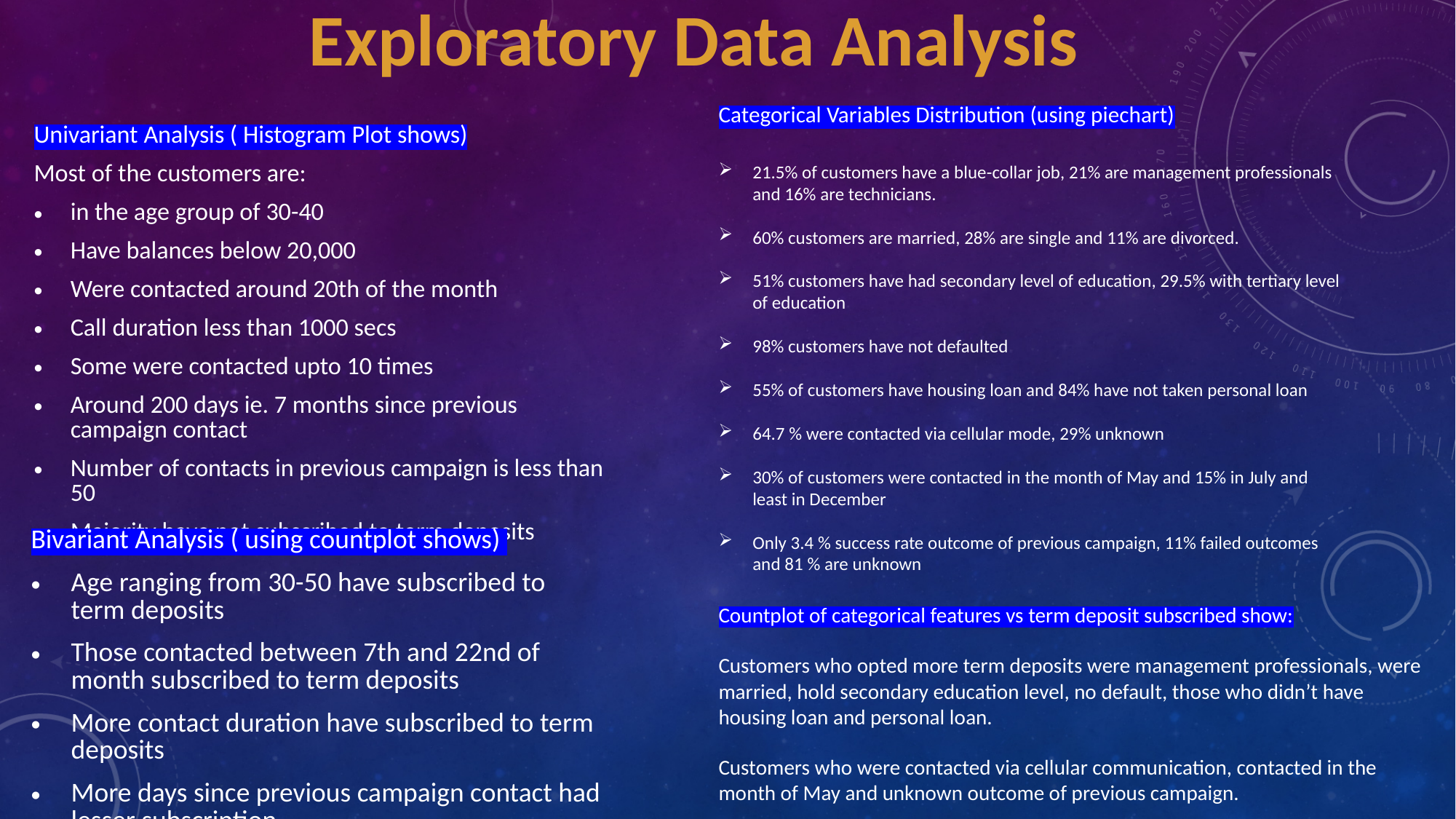

Exploratory Data Analysis
Categorical Variables Distribution (using piechart)

21.5% of customers have a blue-collar job, 21% are management professionals and 16% are technicians.

60% customers are married, 28% are single and 11% are divorced.

51% customers have had secondary level of education, 29.5% with tertiary level of education

98% customers have not defaulted

55% of customers have housing loan and 84% have not taken personal loan

64.7 % were contacted via cellular mode, 29% unknown

30% of customers were contacted in the month of May and 15% in July and least in December

Only 3.4 % success rate outcome of previous campaign, 11% failed outcomes and 81 % are unknown

Univariant Analysis ( Histogram Plot shows)
Most of the customers are:
in the age group of 30-40
Have balances below 20,000
Were contacted around 20th of the month
Call duration less than 1000 secs
Some were contacted upto 10 times
Around 200 days ie. 7 months since previous campaign contact
Number of contacts in previous campaign is less than 50
Majority have not subscribed to term deposits
Bivariant Analysis ( using countplot shows)
Age ranging from 30-50 have subscribed to term deposits
Those contacted between 7th and 22nd of month subscribed to term deposits
More contact duration have subscribed to term deposits
More days since previous campaign contact had lesser subscription
Countplot of categorical features vs term deposit subscribed show:

Customers who opted more term deposits were management professionals, were married, hold secondary education level, no default, those who didn’t have housing loan and personal loan.

Customers who were contacted via cellular communication, contacted in the month of May and unknown outcome of previous campaign.